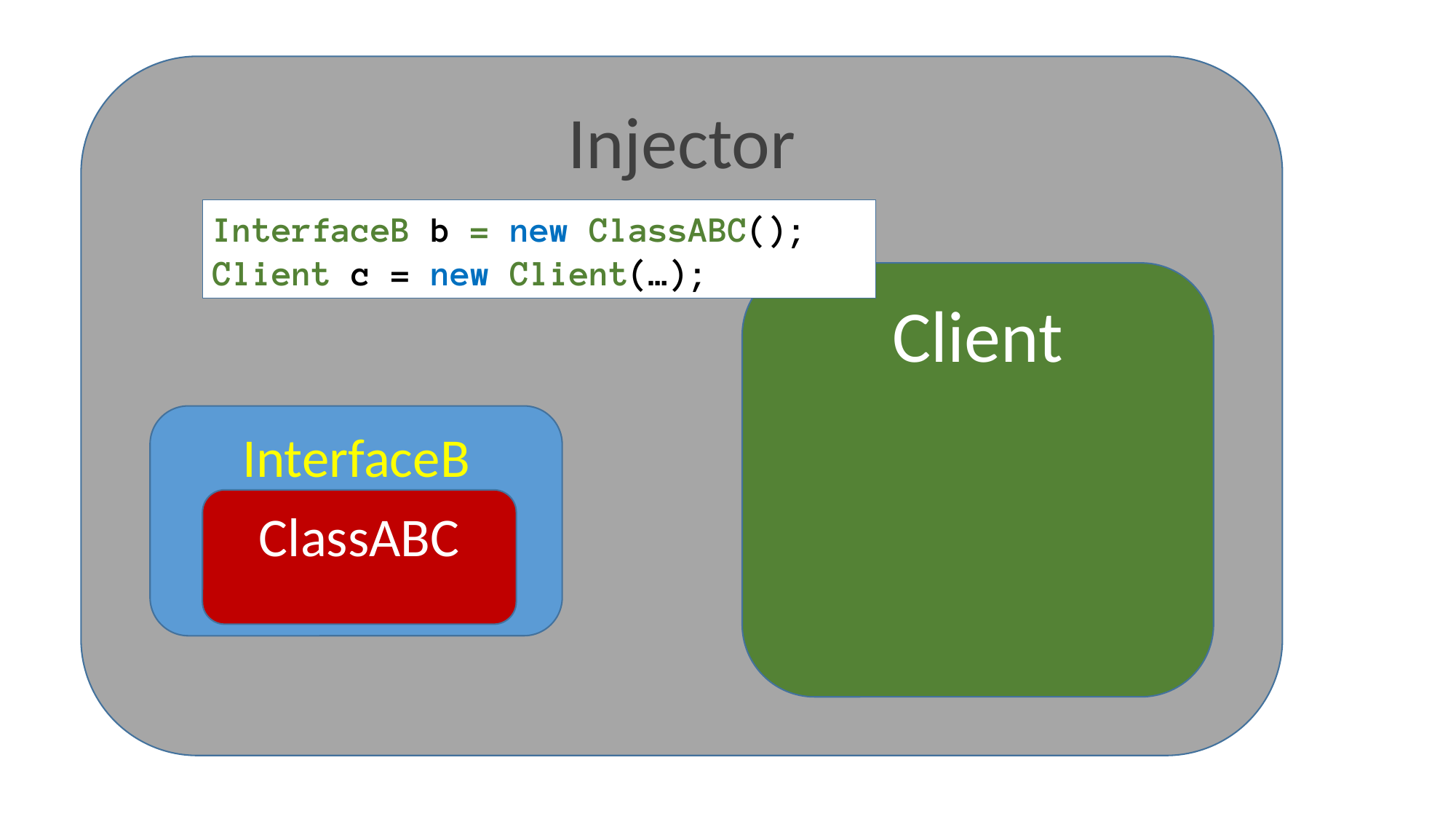

Injector
InterfaceB b = new ClassABC();
Client c = new Client(…);
Client
InterfaceB
ClassABC